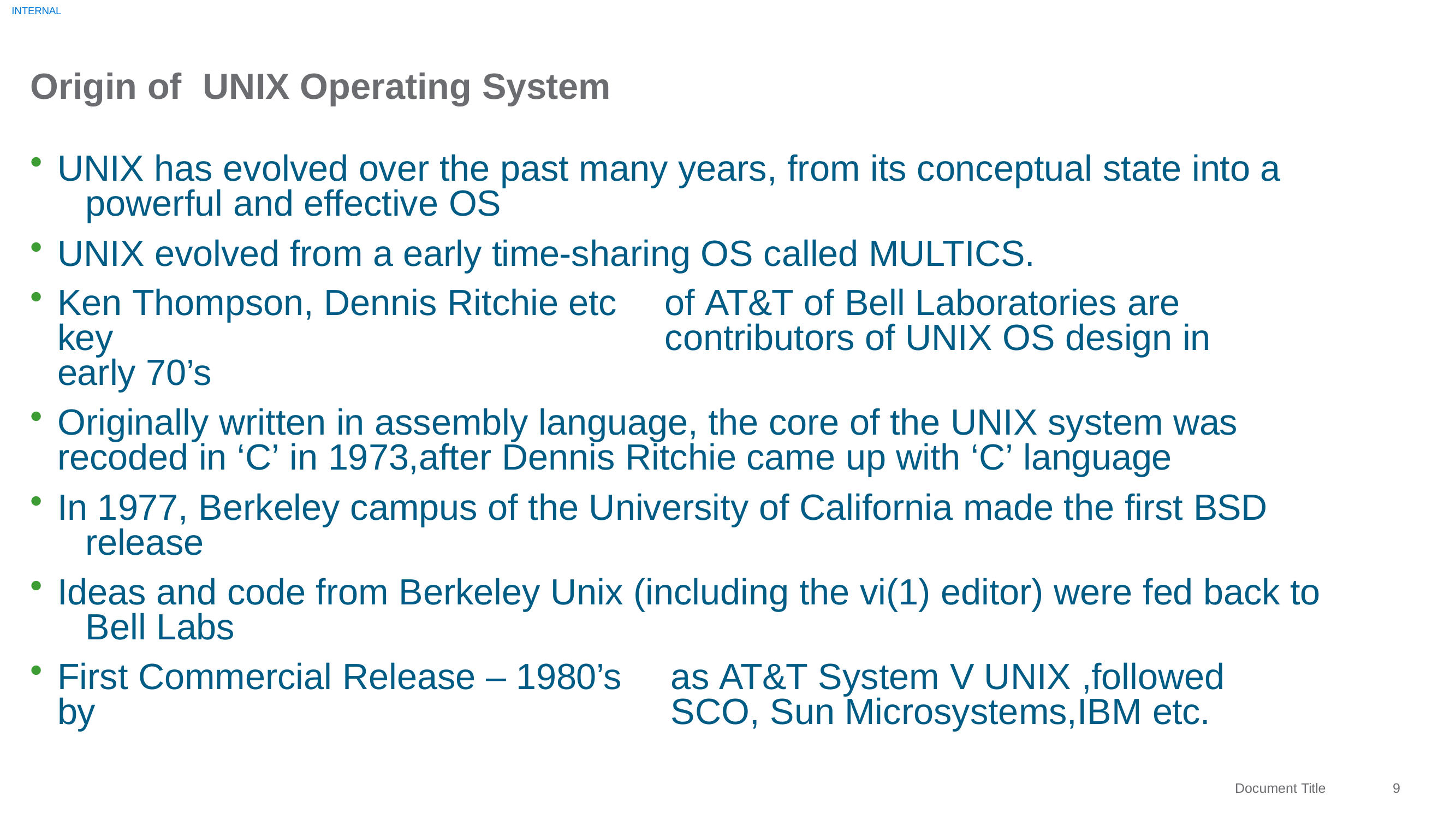

INTERNAL
# Origin of	UNIX Operating System
UNIX has evolved over the past many years, from its conceptual state into a 	powerful and effective OS
UNIX evolved from a early time-sharing OS called MULTICS.
Ken Thompson, Dennis Ritchie etc	of AT&T of Bell Laboratories are key 	contributors of UNIX OS design in early 70’s
Originally written in assembly language, the core of the UNIX system was recoded in ‘C’ in 1973,after Dennis Ritchie came up with ‘C’ language
In 1977, Berkeley campus of the University of California made the first BSD 	release
Ideas and code from Berkeley Unix (including the vi(1) editor) were fed back to 	Bell Labs
First Commercial Release – 1980’s	as AT&T System V UNIX ,followed by 	SCO, Sun Microsystems,IBM etc.
9
Document Title